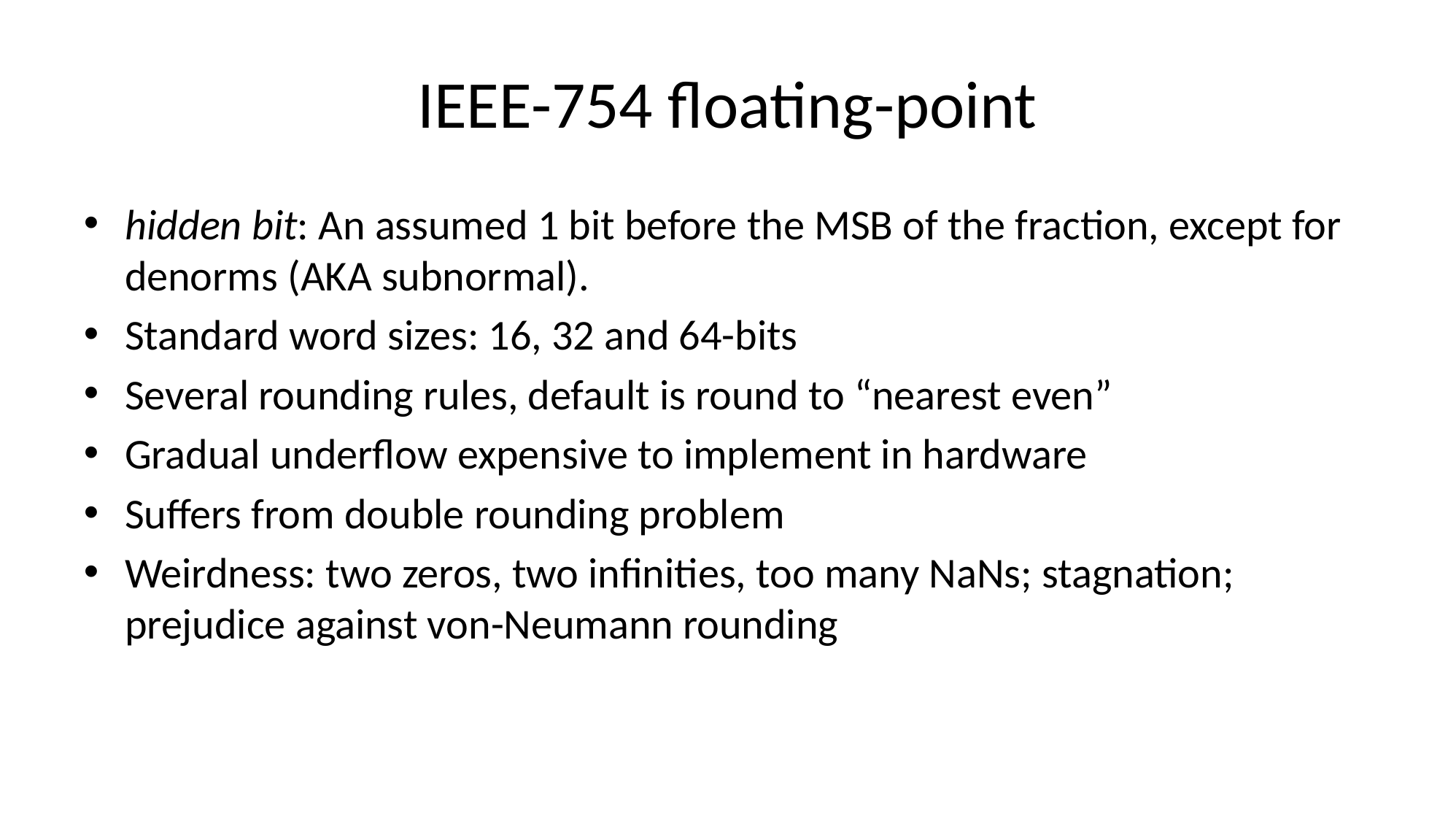

# IEEE-754 floating-point
hidden bit: An assumed 1 bit before the MSB of the fraction, except for denorms (AKA subnormal).
Standard word sizes: 16, 32 and 64-bits
Several rounding rules, default is round to “nearest even”
Gradual underflow expensive to implement in hardware
Suffers from double rounding problem
Weirdness: two zeros, two infinities, too many NaNs; stagnation; prejudice against von-Neumann rounding